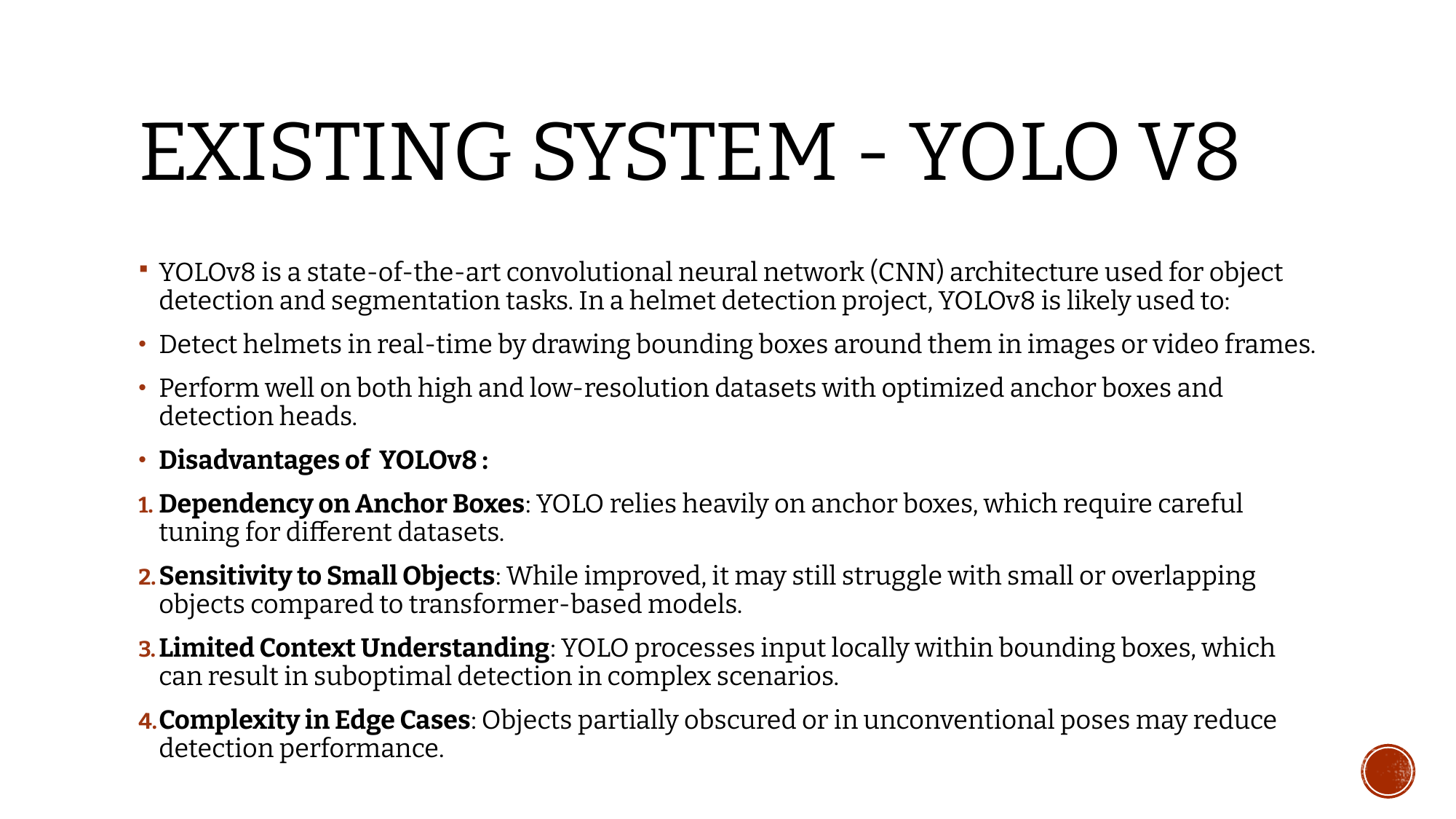

# Existing System - YOLO v8
YOLOv8 is a state-of-the-art convolutional neural network (CNN) architecture used for object detection and segmentation tasks. In a helmet detection project, YOLOv8 is likely used to:
Detect helmets in real-time by drawing bounding boxes around them in images or video frames.
Perform well on both high and low-resolution datasets with optimized anchor boxes and detection heads.
Disadvantages of  YOLOv8 :
Dependency on Anchor Boxes: YOLO relies heavily on anchor boxes, which require careful tuning for different datasets.
Sensitivity to Small Objects: While improved, it may still struggle with small or overlapping objects compared to transformer-based models.
Limited Context Understanding: YOLO processes input locally within bounding boxes, which can result in suboptimal detection in complex scenarios.
Complexity in Edge Cases: Objects partially obscured or in unconventional poses may reduce detection performance.